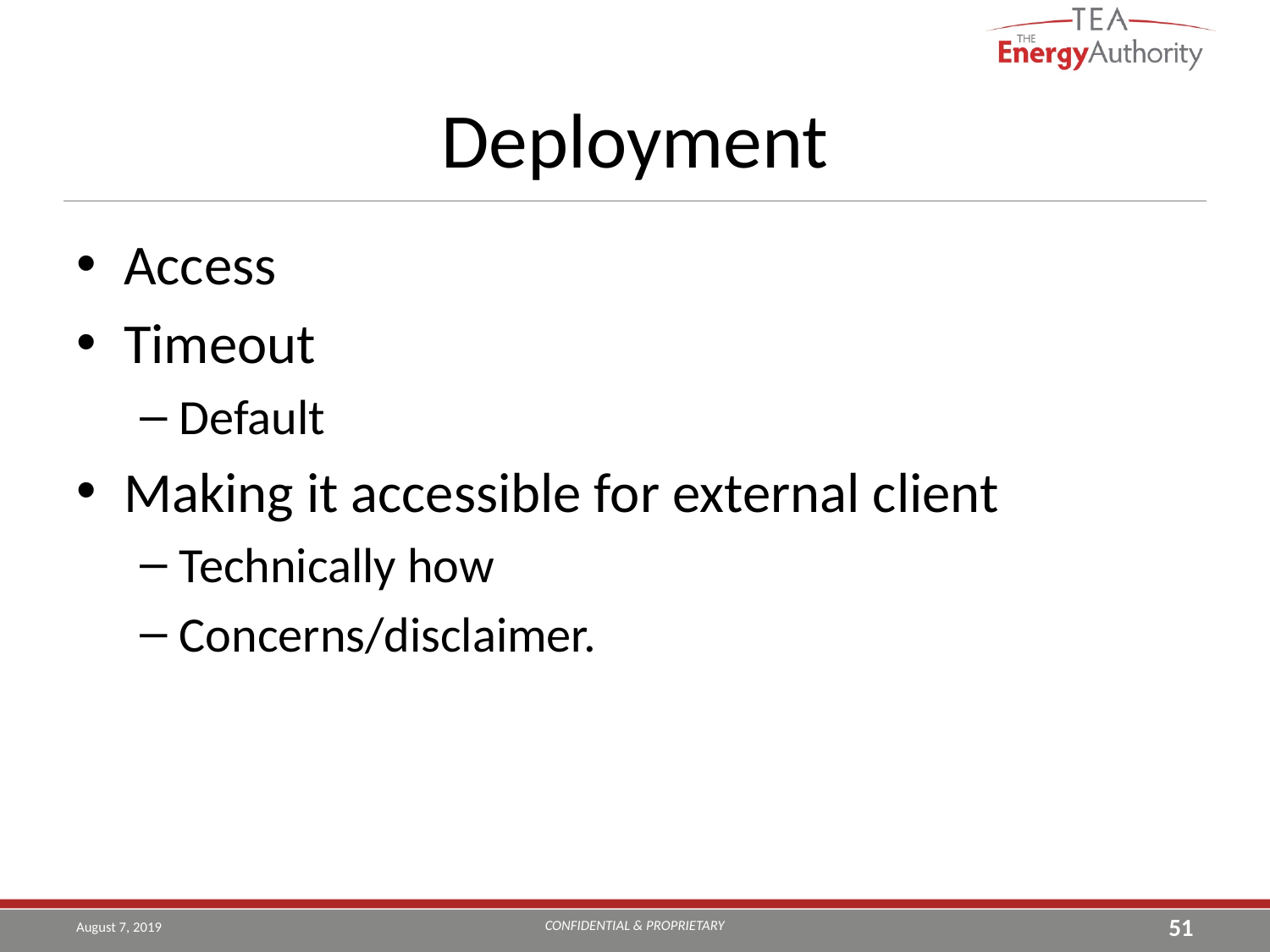

# Deployment
Access
Timeout
Default
Making it accessible for external client
Technically how
Concerns/disclaimer.

CONFIDENTIAL & PROPRIETARY
August 7, 2019
51